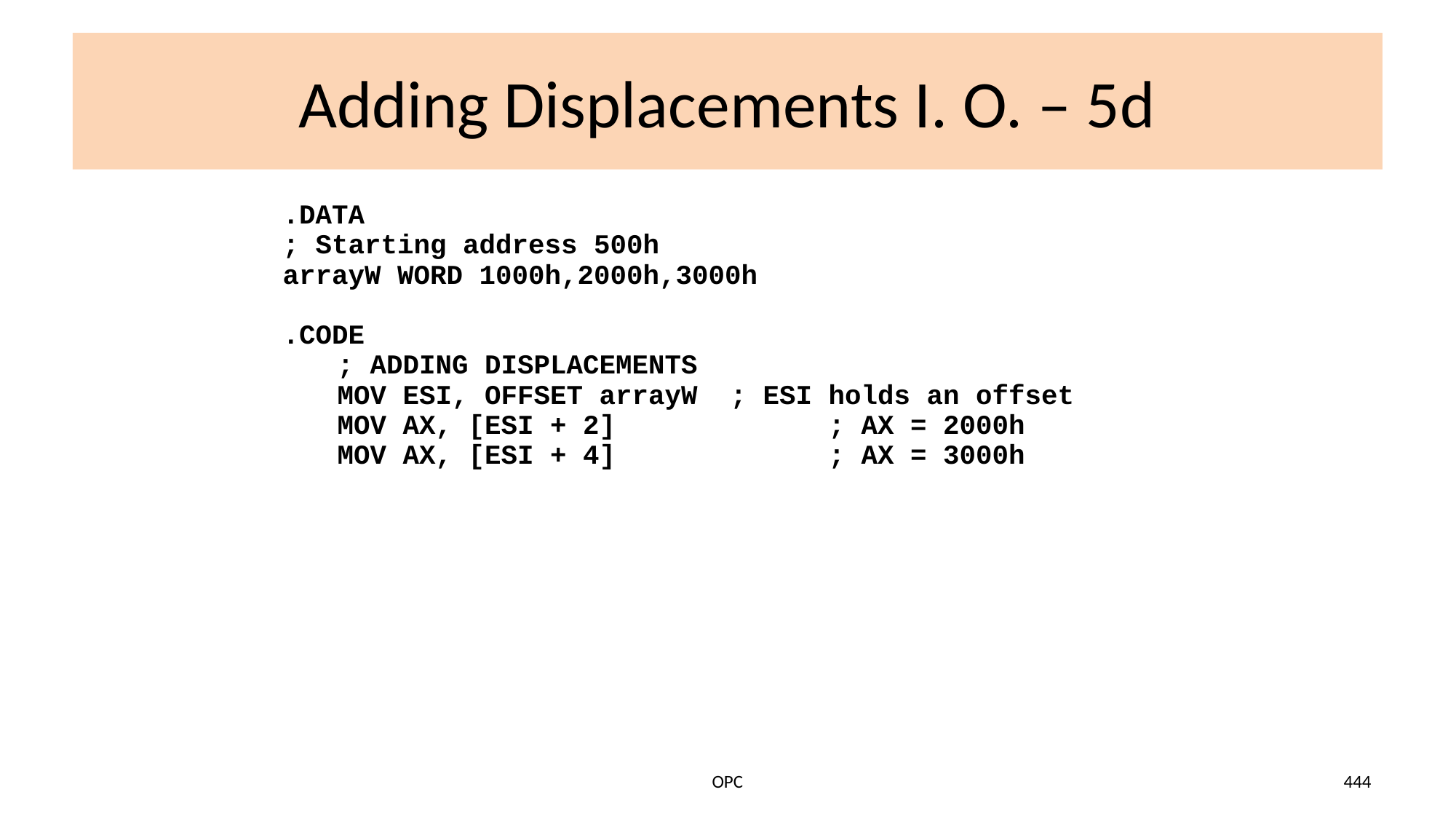

# Adding Displacements I. O. – 5d
.DATA
; Starting address 500h
arrayW WORD 1000h,2000h,3000h

.CODE
	; ADDING DISPLACEMENTS
	MOV ESI, OFFSET arrayW  ; ESI holds an offset
	MOV AX, [ESI + 2] 		; AX = 2000h
	MOV AX, [ESI + 4] 		; AX = 3000h

OPC
444